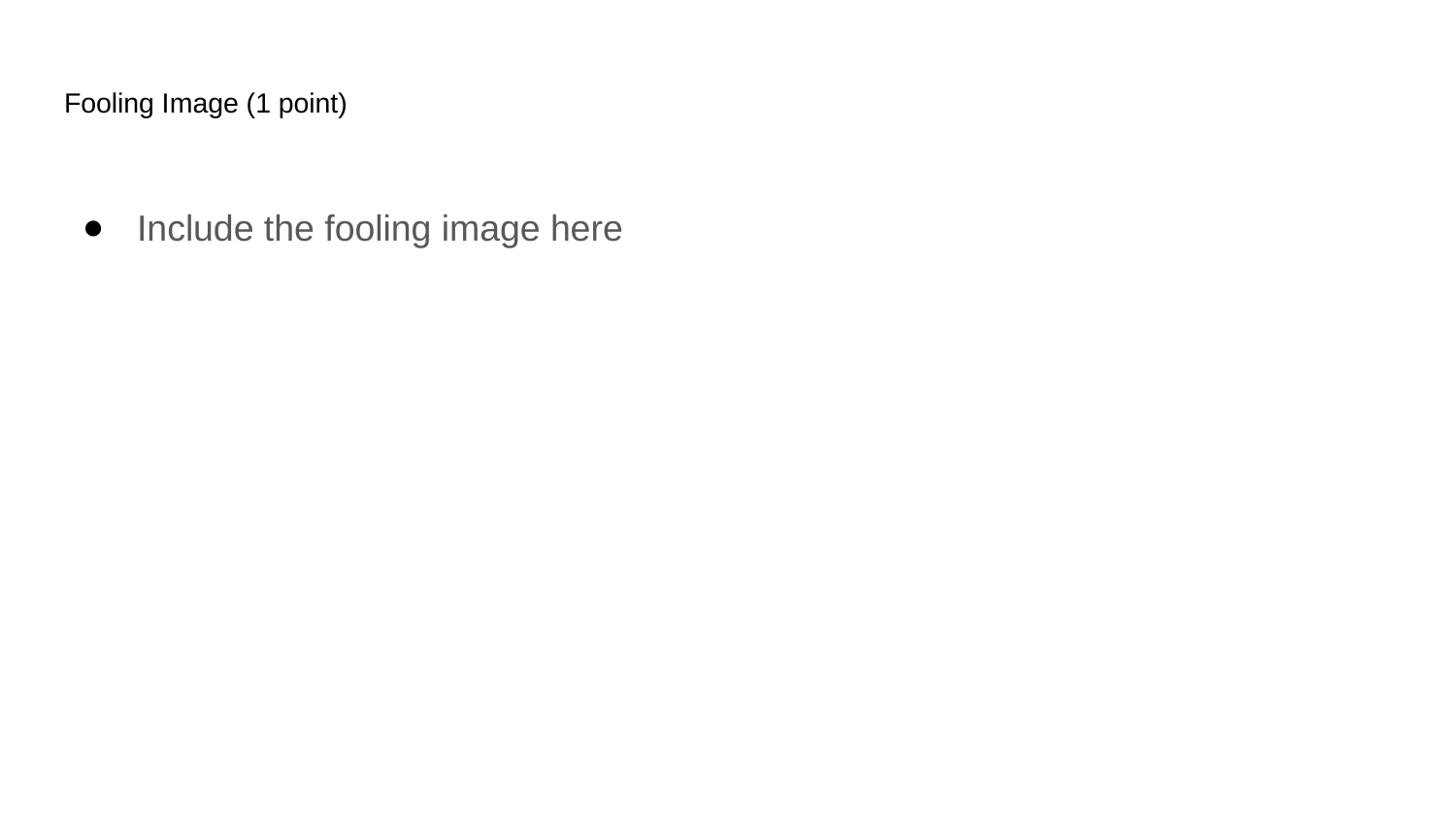

# Fooling Image (1 point)
Include the fooling image here